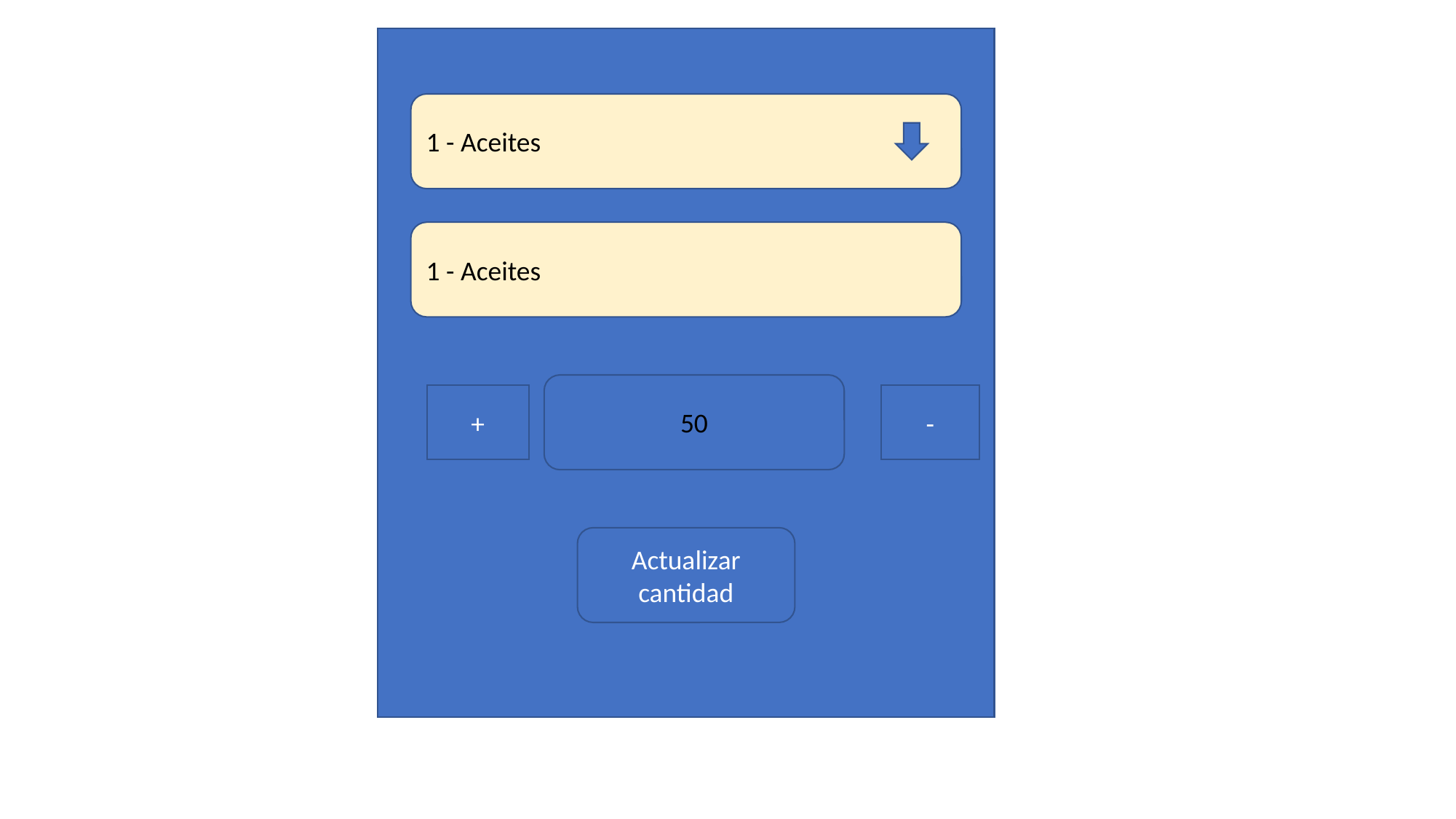

1 - Aceites

1 - Aceites
50
+
-
Actualizar cantidad